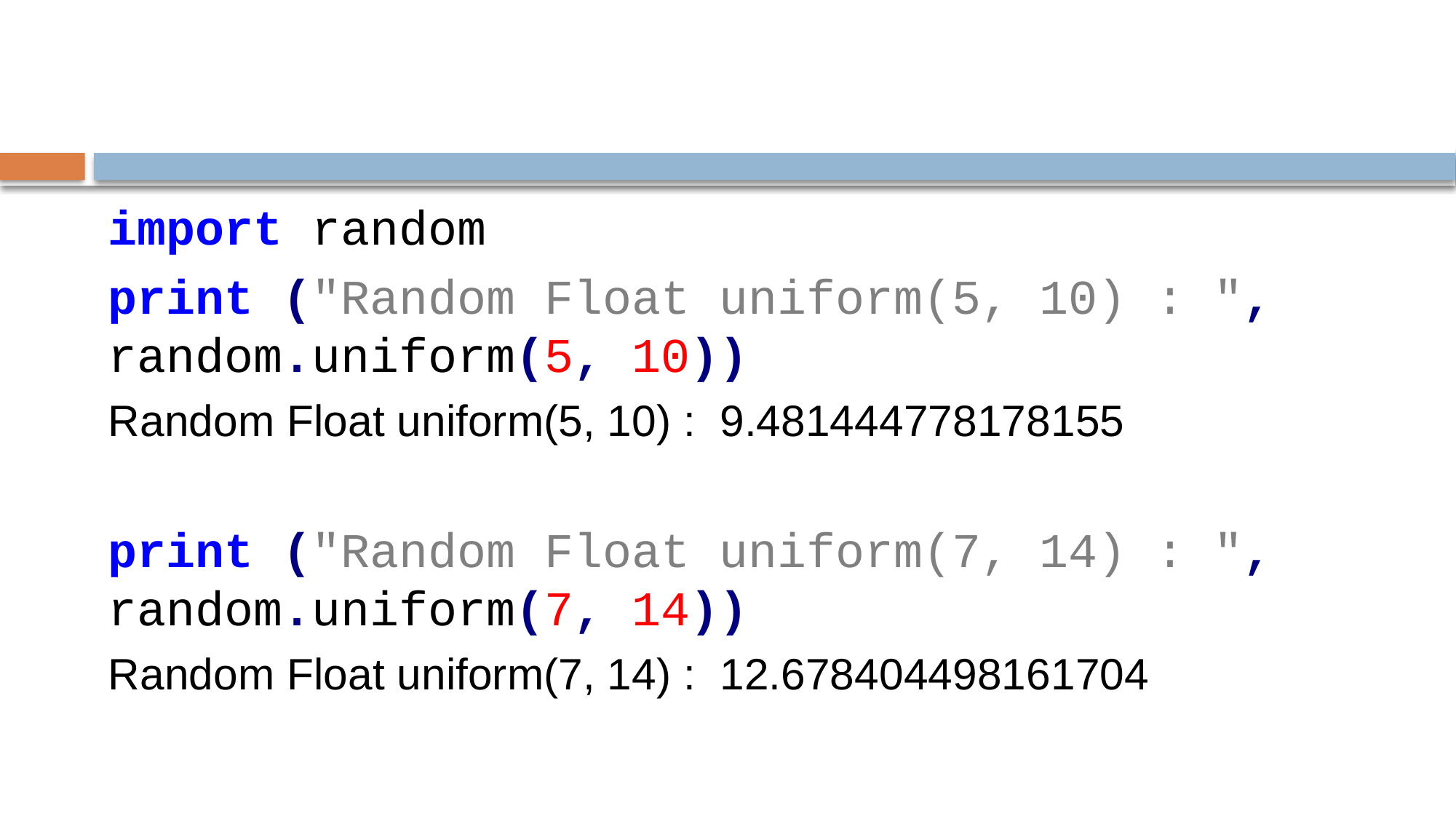

#
import random
print ("Random Float uniform(5, 10) : ", random.uniform(5, 10))
Random Float uniform(5, 10) :  9.481444778178155

print ("Random Float uniform(7, 14) : ", random.uniform(7, 14))
Random Float uniform(7, 14) :  12.678404498161704